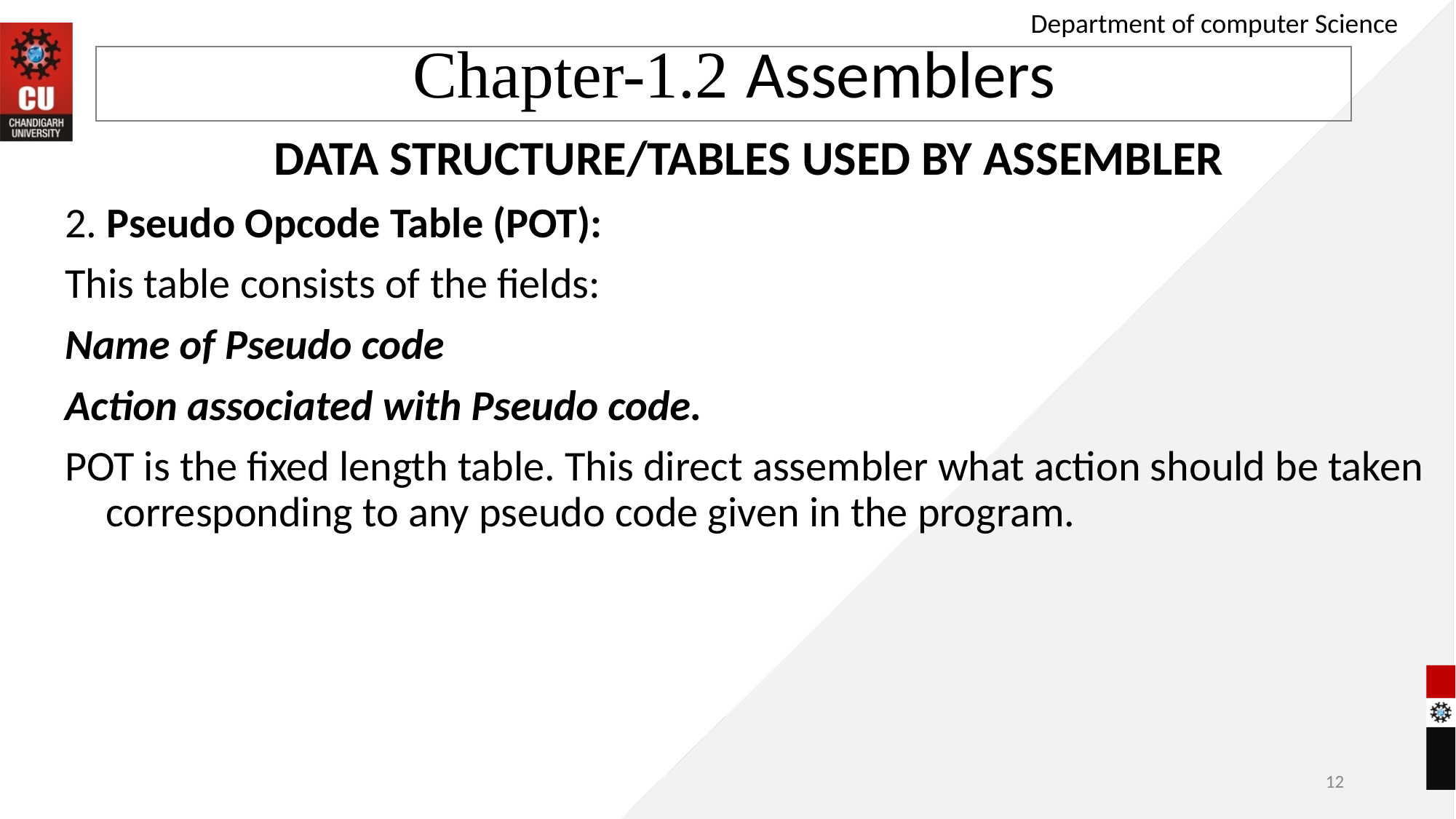

# Chapter-1.2 Assemblers
Department of computer Science

DATA STRUCTURE/TABLES USED BY ASSEMBLER
2. Pseudo Opcode Table (POT):
This table consists of the fields:
Name of Pseudo code
Action associated with Pseudo code.
POT is the fixed length table. This direct assembler what action should be taken corresponding to any pseudo code given in the program.

12